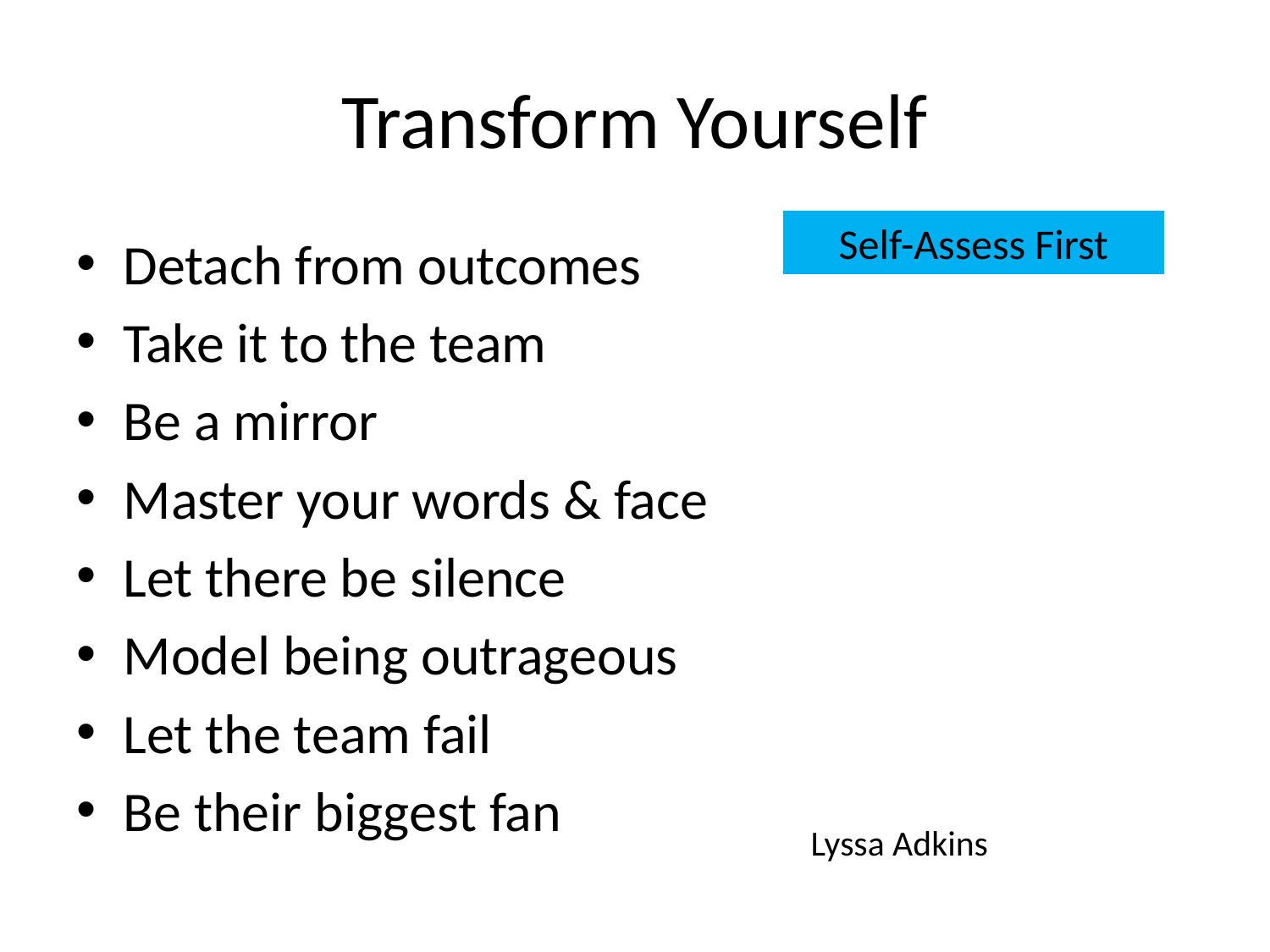

# Transform Yourself
Self-Assess First
Detach from outcomes
Take it to the team
Be a mirror
Master your words & face
Let there be silence
Model being outrageous
Let the team fail
Be their biggest fan
Lyssa Adkins